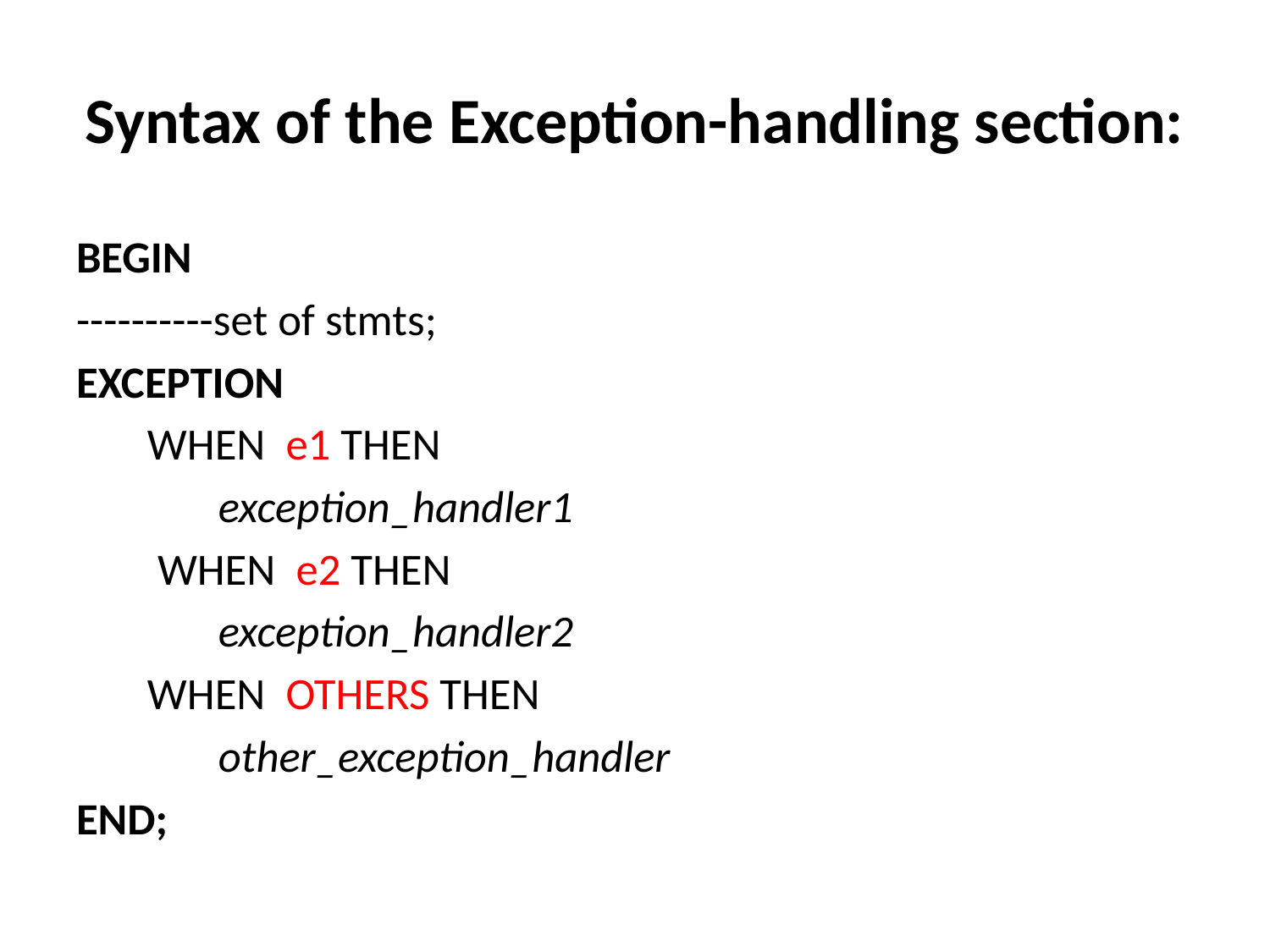

# Syntax of the Exception-handling section:
BEGIN
----------set of stmts;
EXCEPTION
       WHEN  e1 THEN
              exception_handler1
        WHEN  e2 THEN
              exception_handler2
       WHEN  OTHERS THEN
              other_exception_handler
END;